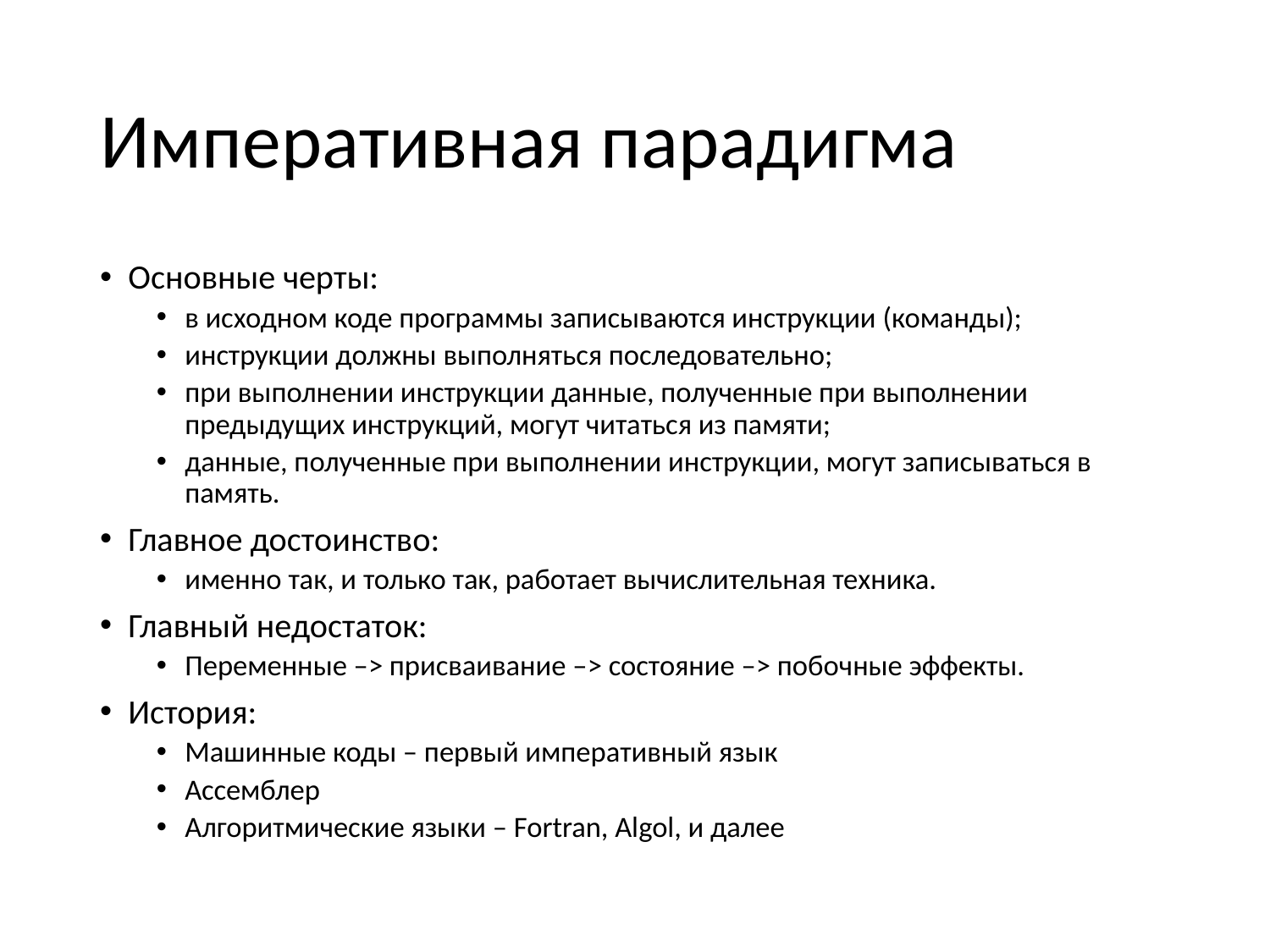

# Императивная парадигма
Основные черты:
в исходном коде программы записываются инструкции (команды);
инструкции должны выполняться последовательно;
при выполнении инструкции данные, полученные при выполнении предыдущих инструкций, могут читаться из памяти;
данные, полученные при выполнении инструкции, могут записываться в память.
Главное достоинство:
именно так, и только так, работает вычислительная техника.
Главный недостаток:
Переменные –> присваивание –> состояние –> побочные эффекты.
История:
Машинные коды – первый императивный язык
Ассемблер
Алгоритмические языки – Fortran, Algol, и далее